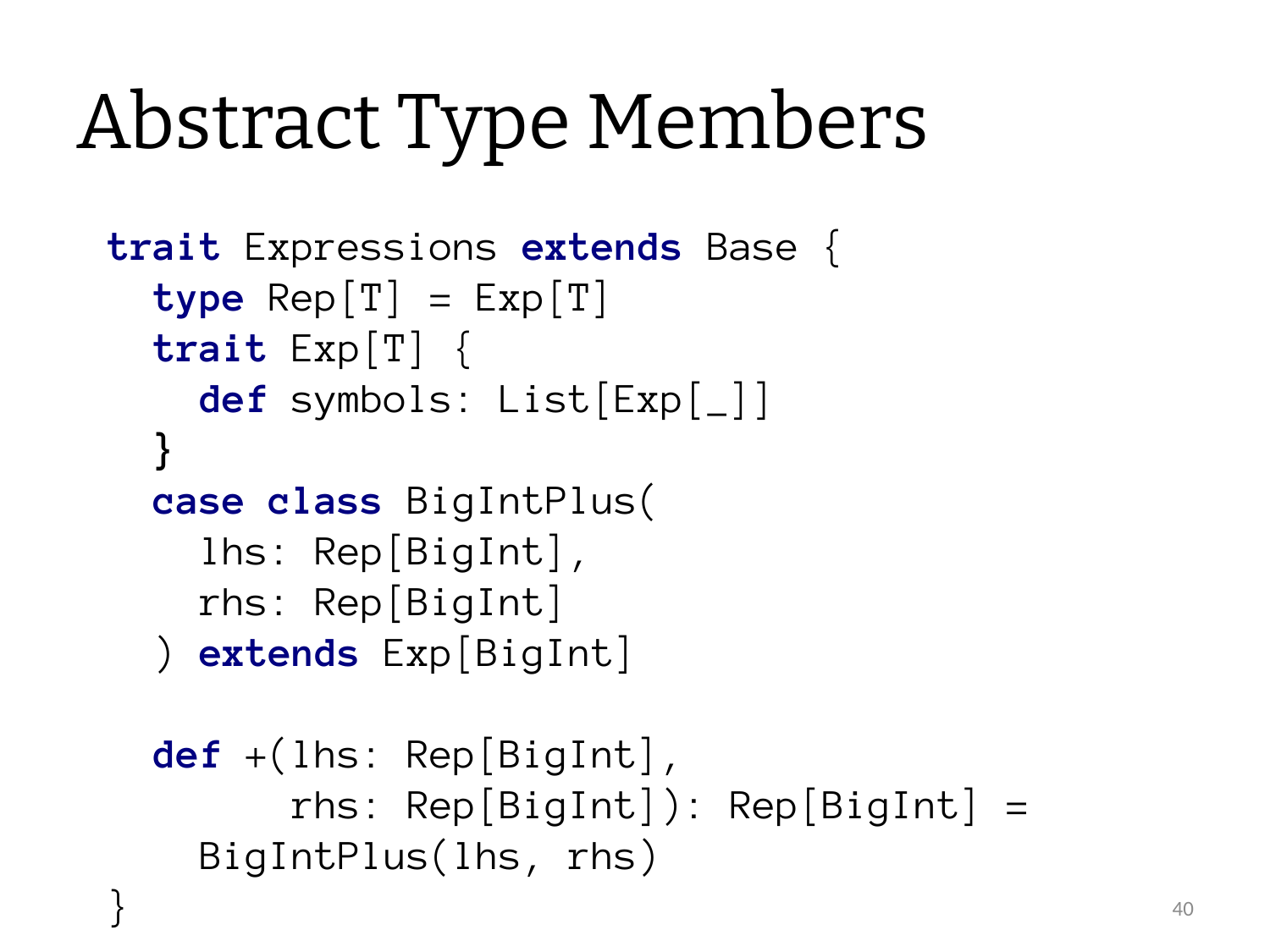

# Abstract Type Members
trait Expressions extends Base {
  type Rep[T] = Exp[T]
  trait Exp[T] {
    def symbols: List[Exp[_]]
  }
  case class BigIntPlus(
    lhs: Rep[BigInt],
    rhs: Rep[BigInt]
  ) extends Exp[BigInt]

  def +(lhs: Rep[BigInt],
        rhs: Rep[BigInt]): Rep[BigInt] =
    BigIntPlus(lhs, rhs)
}
40